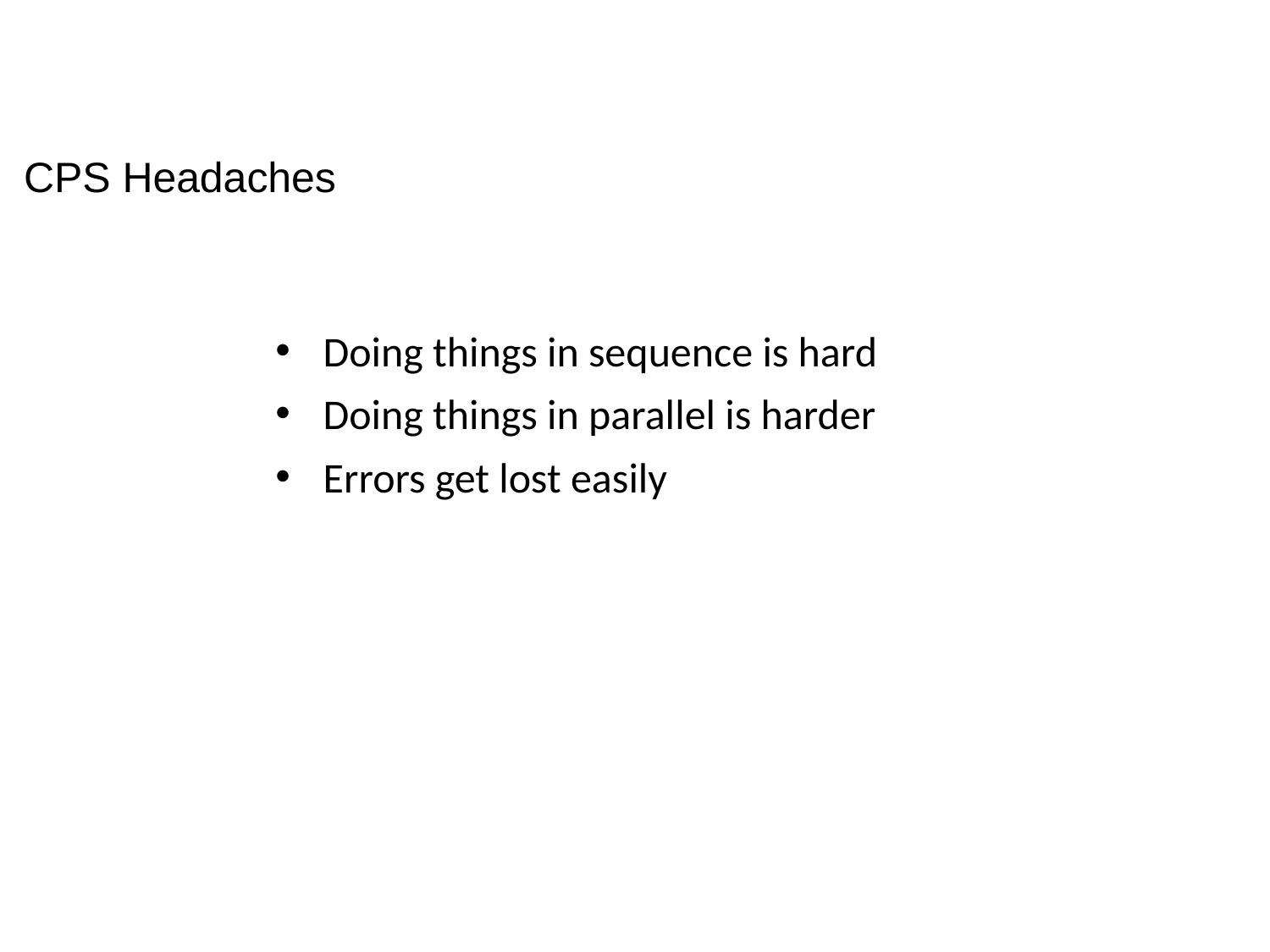

CPS Headaches
Doing things in sequence is hard
Doing things in parallel is harder
Errors get lost easily